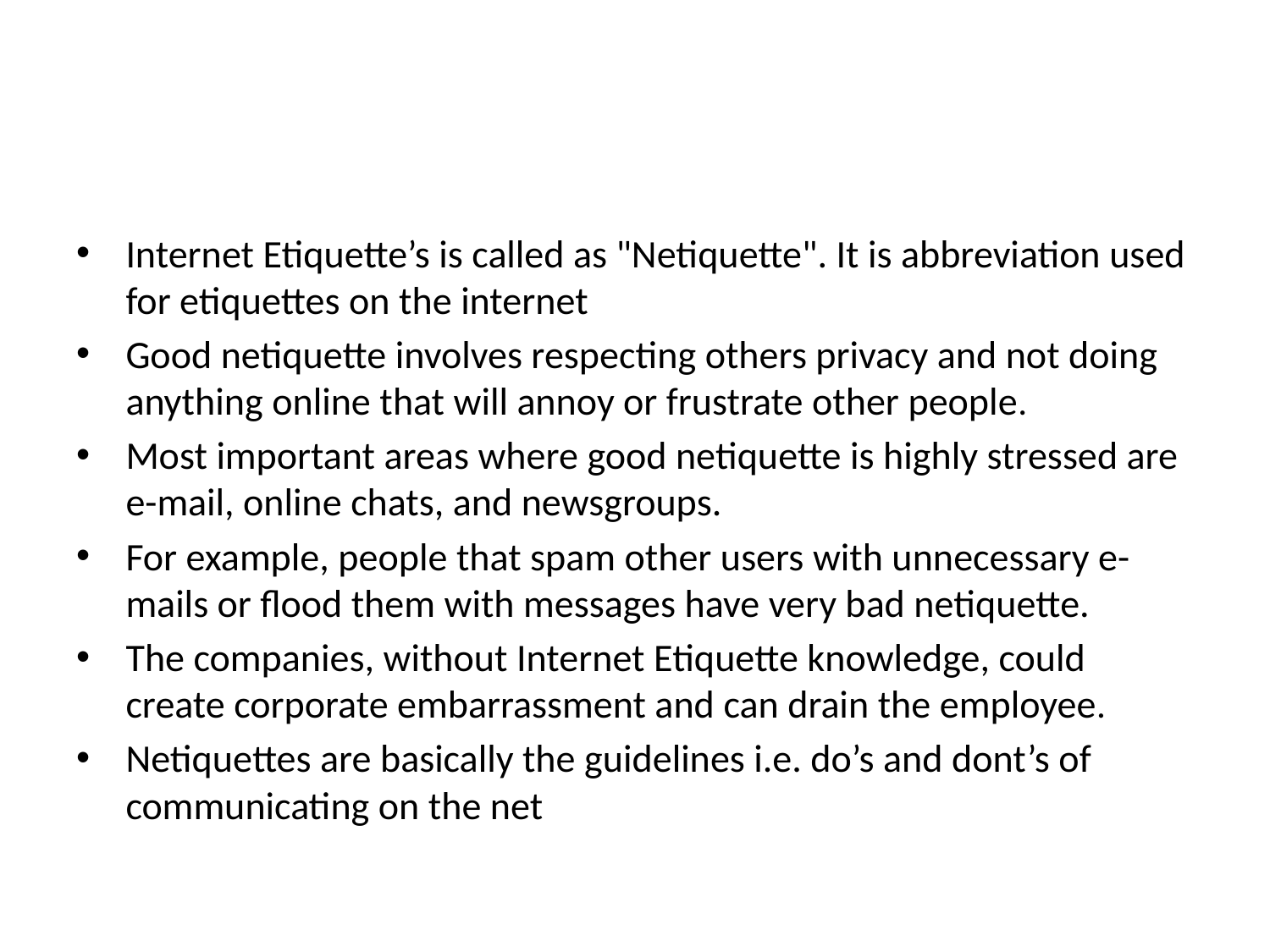

#
Internet Etiquette’s is called as "Netiquette". It is abbreviation used for etiquettes on the internet
Good netiquette involves respecting others privacy and not doing anything online that will annoy or frustrate other people.
Most important areas where good netiquette is highly stressed are e-mail, online chats, and newsgroups.
For example, people that spam other users with unnecessary e-mails or flood them with messages have very bad netiquette.
The companies, without Internet Etiquette knowledge, could create corporate embarrassment and can drain the employee.
Netiquettes are basically the guidelines i.e. do’s and dont’s of communicating on the net